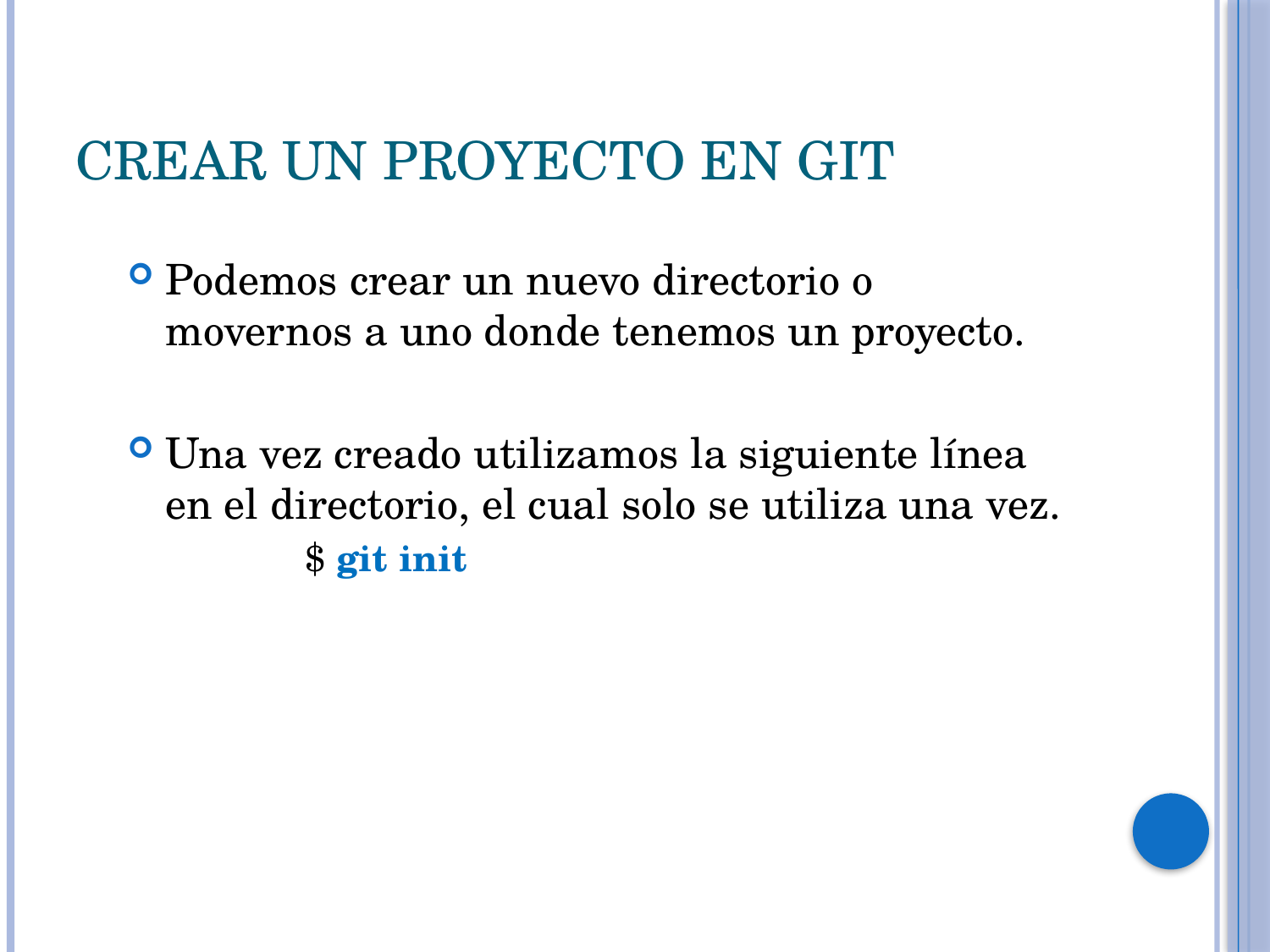

# Crear un proyecto en GIT
Podemos crear un nuevo directorio o movernos a uno donde tenemos un proyecto.

Una vez creado utilizamos la siguiente línea en el directorio, el cual solo se utiliza una vez.
	$ git init